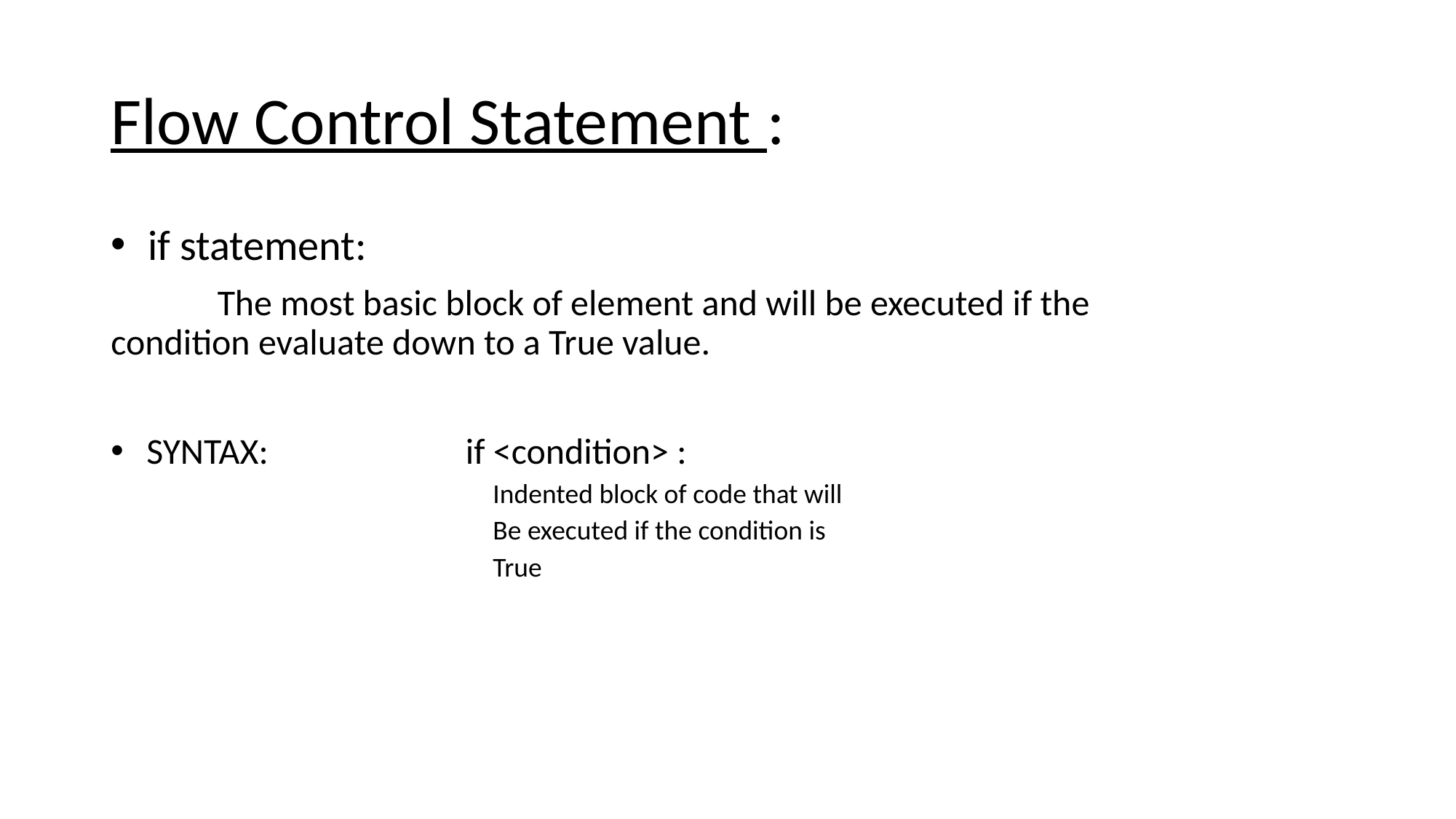

# Flow Control Statement :
 if statement:
             The most basic block of element and will be executed if the    	       	condition evaluate down to a True value.

 SYNTAX:		if <condition> :
Indented block of code that will
Be executed if the condition is
True